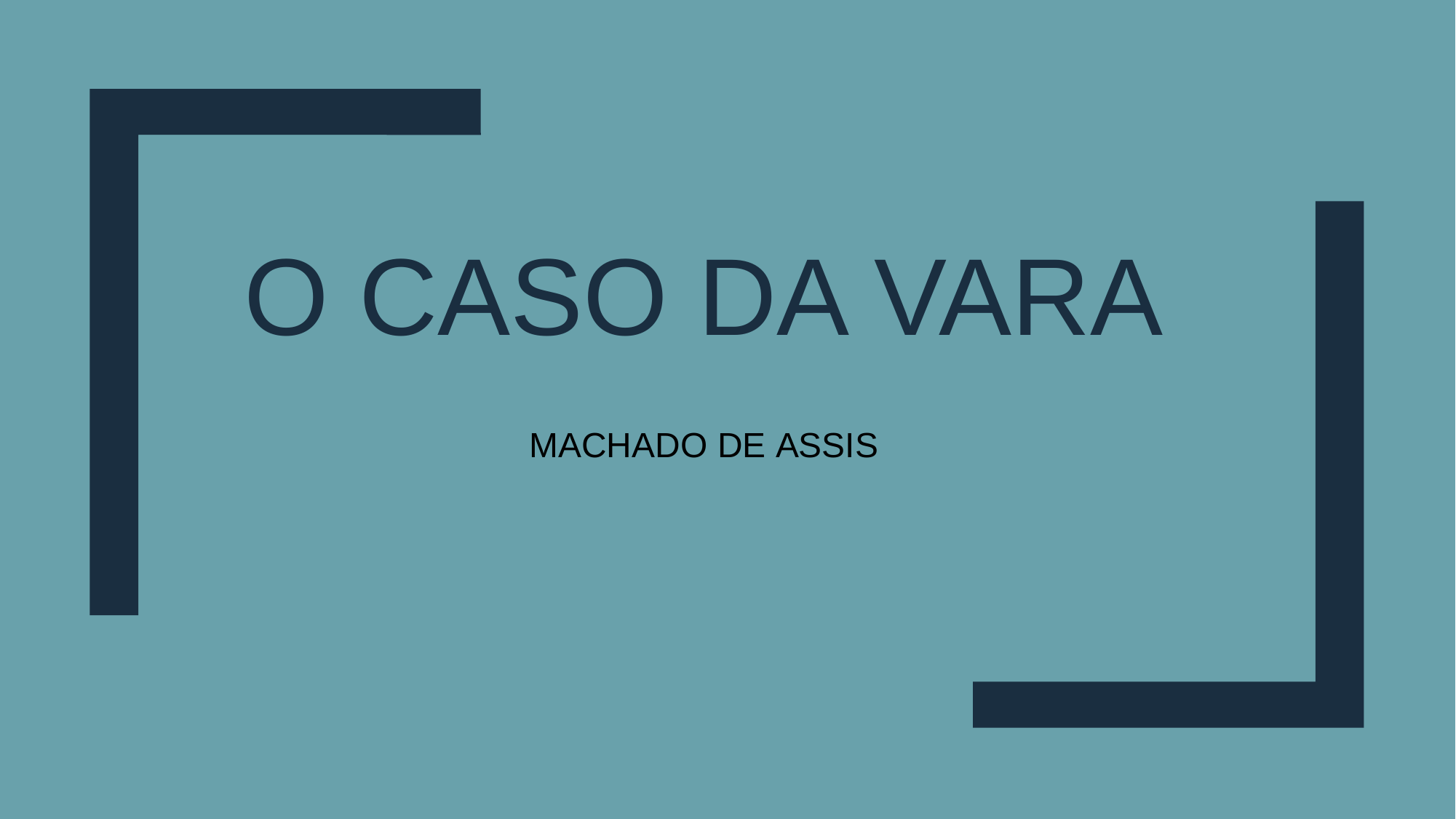

# O CASO DA VARA
MACHADO DE ASSIS